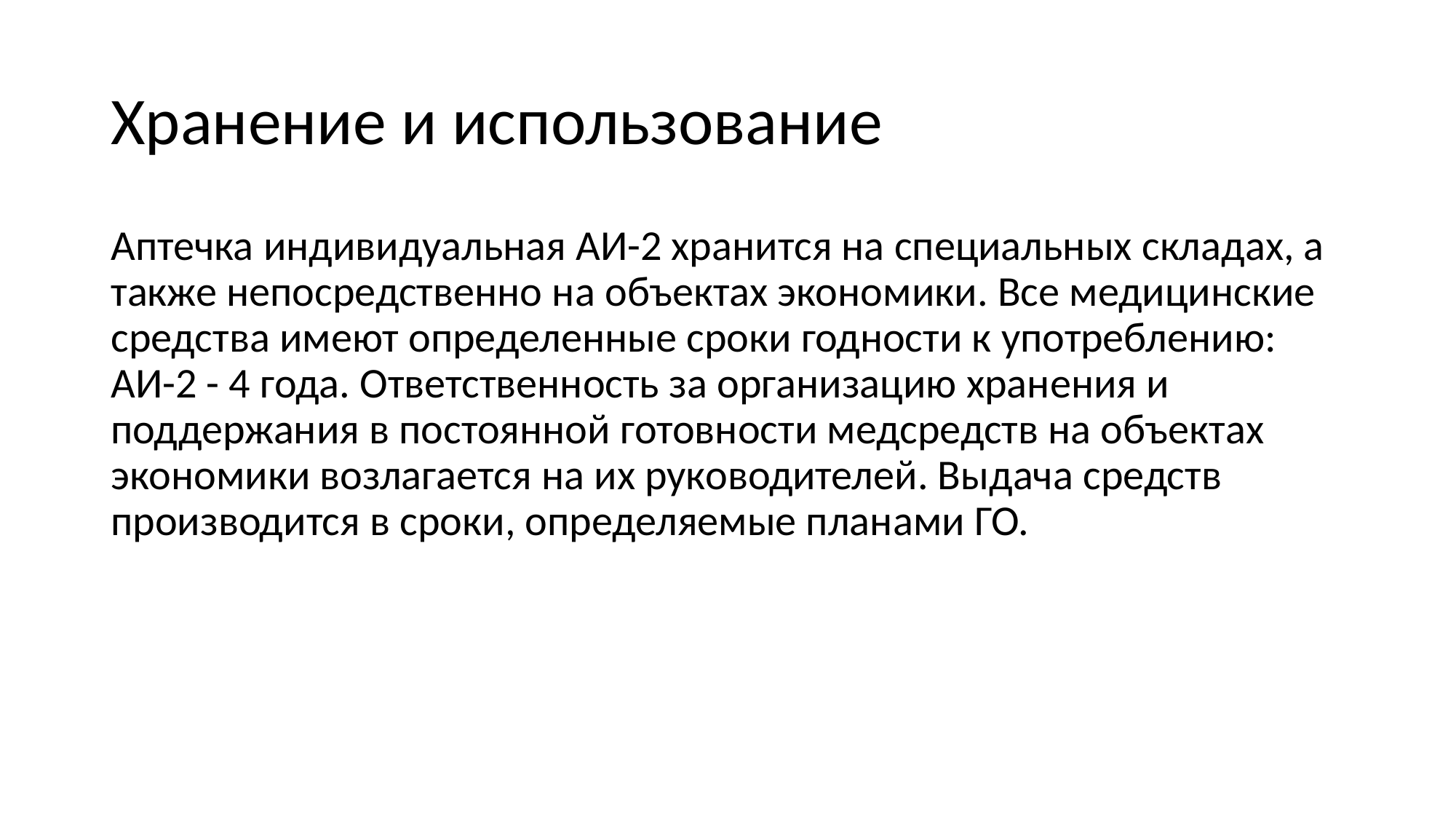

# Хранение и использование
Аптечка индивидуальная АИ-2 хранится на специальных складах, а также непосредственно на объектах экономики. Все медицинские средства имеют определенные сроки годности к употреблению: АИ-2 - 4 года. Ответственность за организацию хранения и поддержания в постоянной готовности медсредств на объектах экономики возлагается на их руководителей. Выдача средств производится в сроки, определяемые планами ГО.